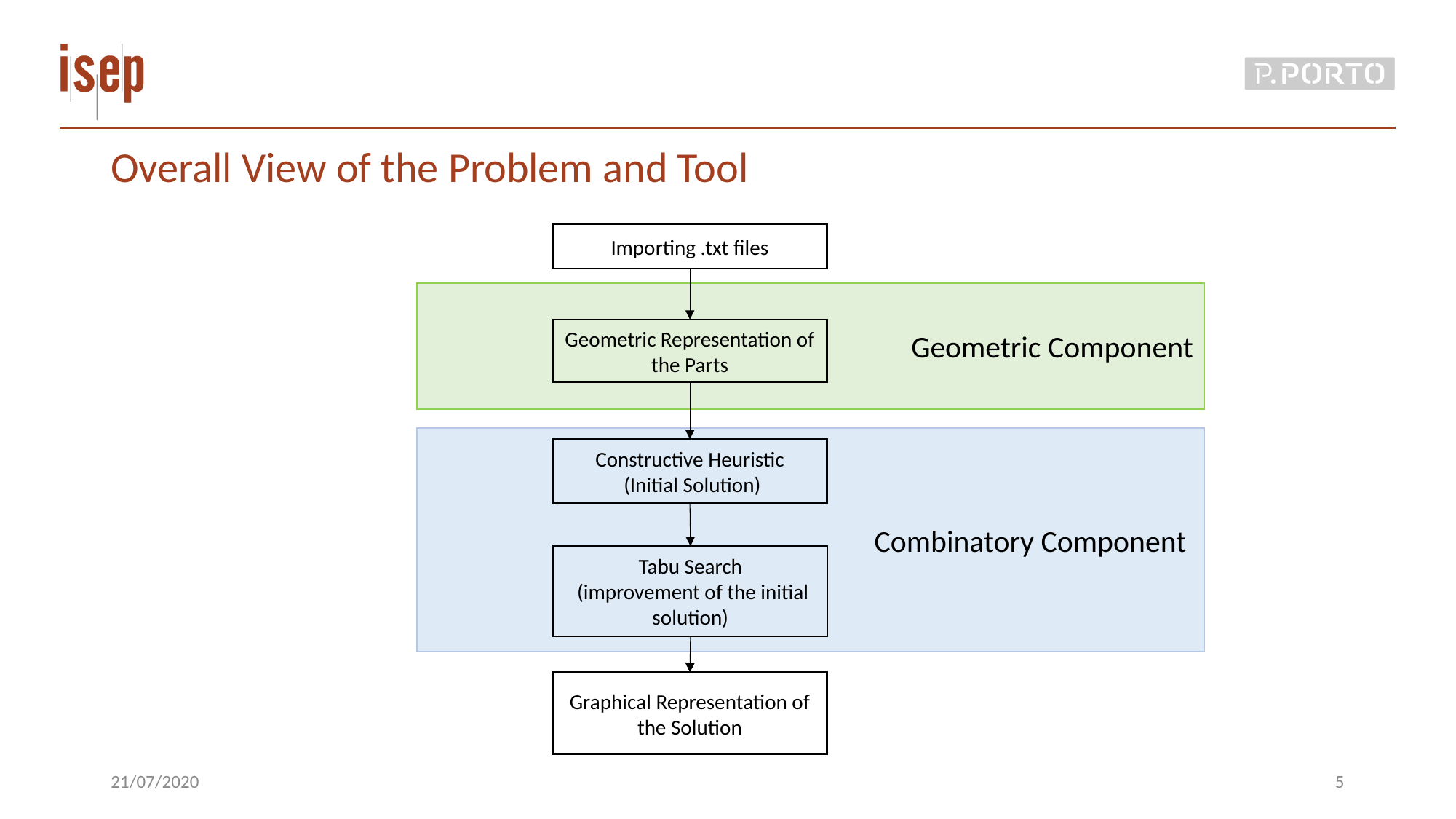

# Overall View of the Problem and Tool
Importing .txt files
Geometric Component
Geometric Representation of the Parts
Combinatory Component
Constructive Heuristic
 (Initial Solution)
Tabu Search
 (improvement of the initial solution)
Graphical Representation of the Solution
21/07/2020
5